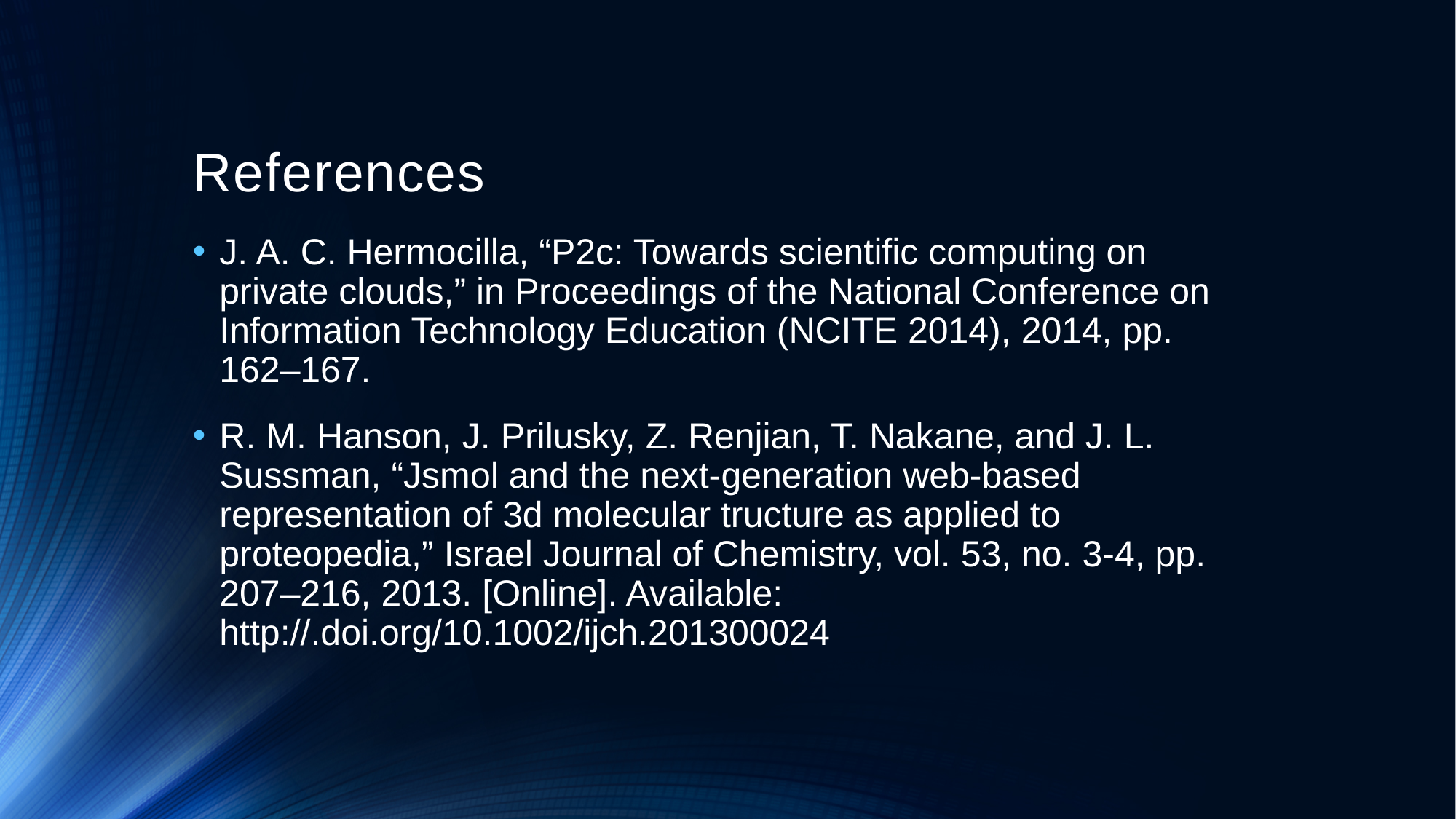

# References
J. A. C. Hermocilla, “P2c: Towards scientific computing on private clouds,” in Proceedings of the National Conference on Information Technology Education (NCITE 2014), 2014, pp. 162–167.
R. M. Hanson, J. Prilusky, Z. Renjian, T. Nakane, and J. L. Sussman, “Jsmol and the next-generation web-based representation of 3d molecular tructure as applied to proteopedia,” Israel Journal of Chemistry, vol. 53, no. 3-4, pp. 207–216, 2013. [Online]. Available: http://.doi.org/10.1002/ijch.201300024